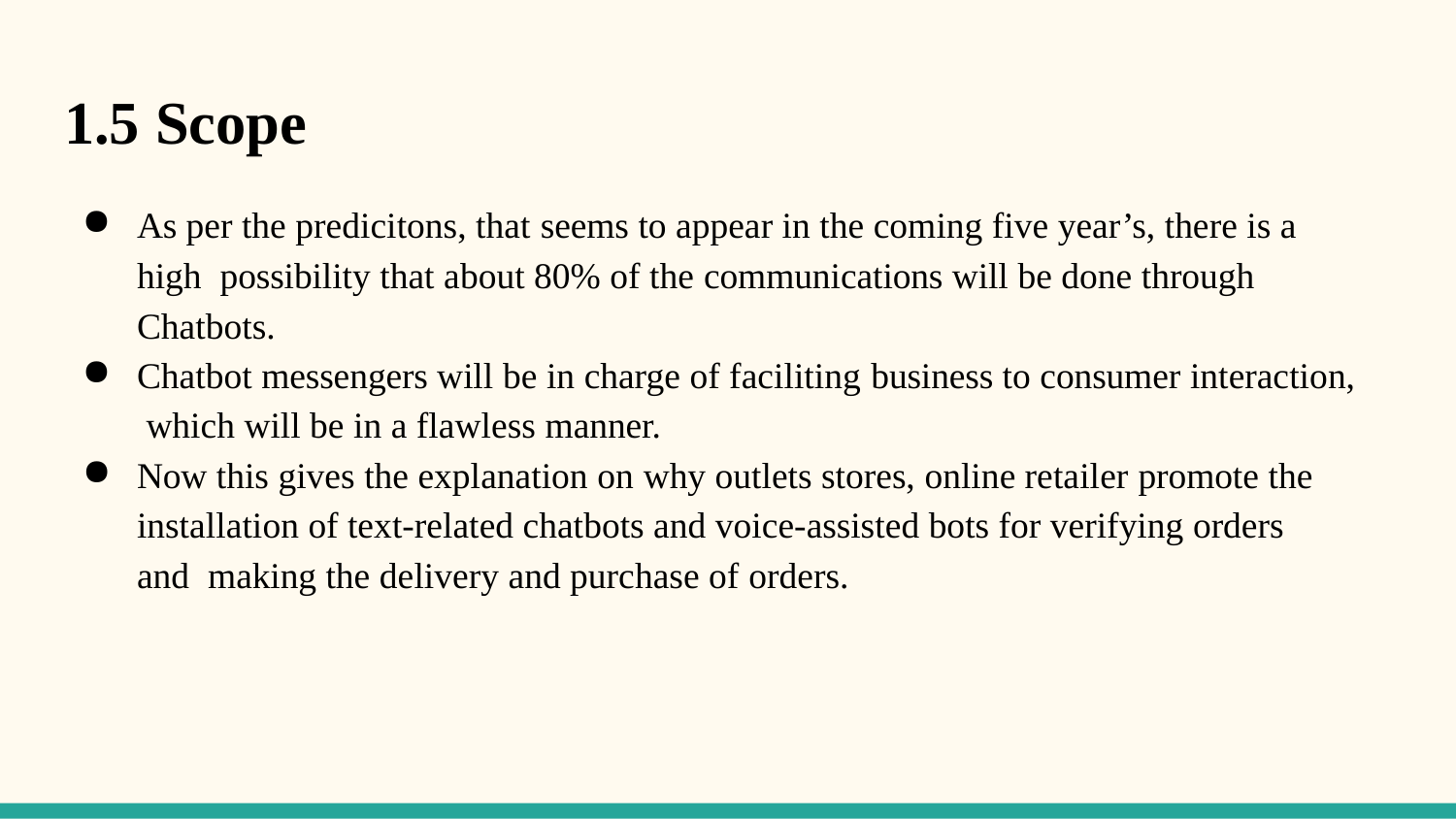

# 1.5 Scope
As per the predicitons, that seems to appear in the coming five year’s, there is a high  possibility that about 80% of the communications will be done through Chatbots.
Chatbot messengers will be in charge of faciliting business to consumer interaction,  which will be in a flawless manner.
Now this gives the explanation on why outlets stores, online retailer promote the
installation of text-related chatbots and voice-assisted bots for verifying orders and  making the delivery and purchase of orders.